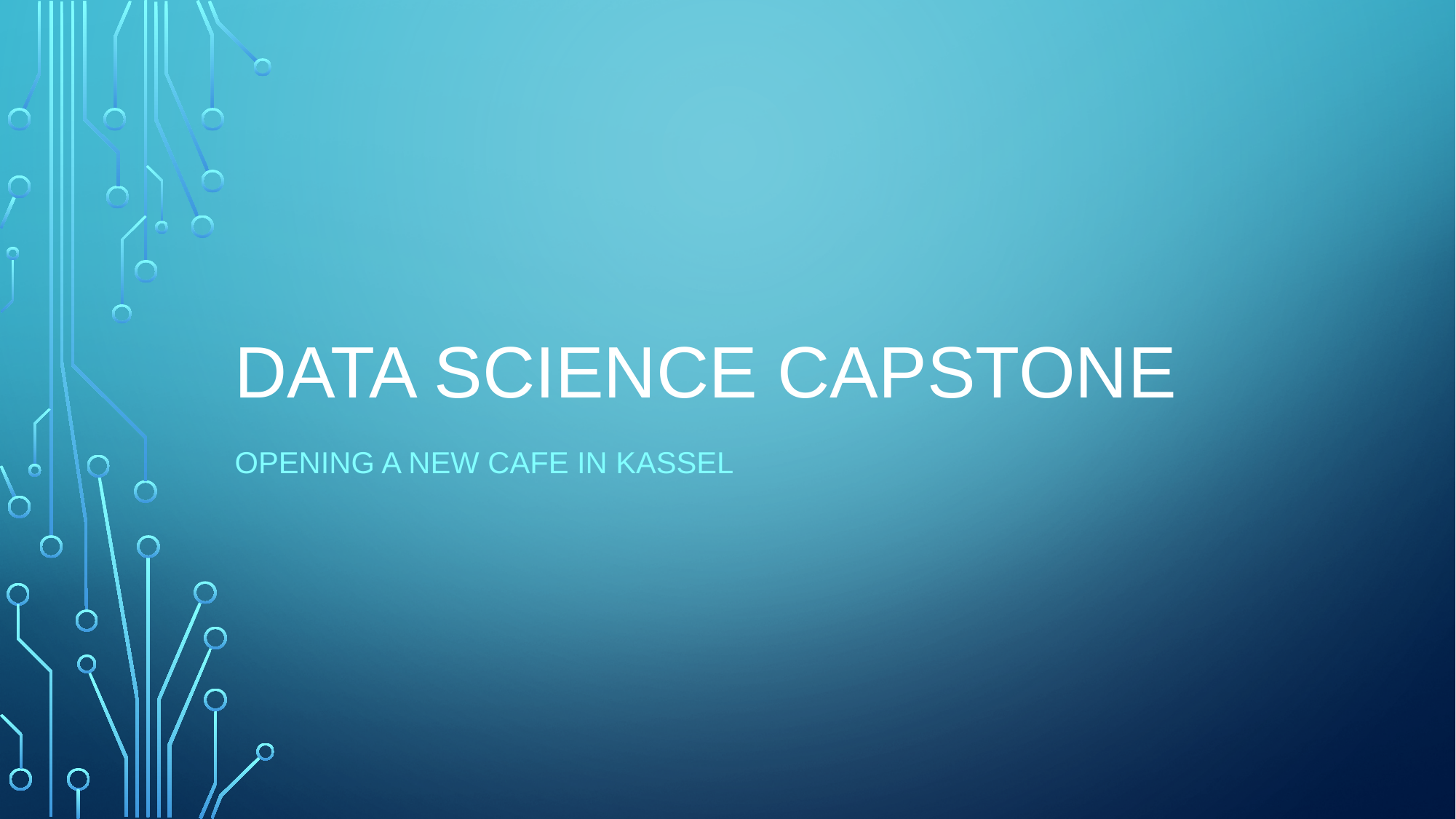

# DATa Science Capstone
Opening a new Cafe in Kassel